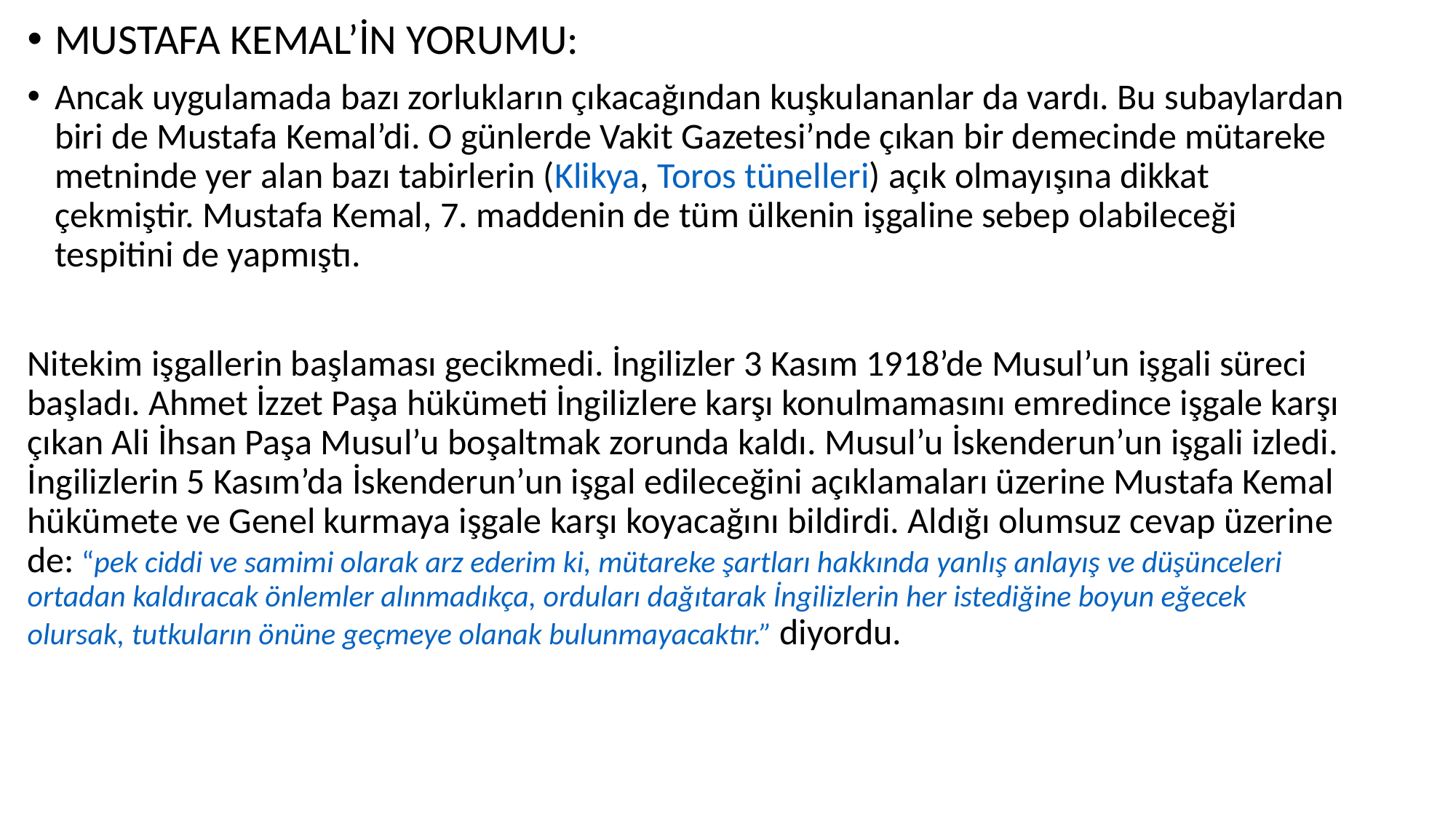

MUSTAFA KEMAL’İN YORUMU:
Ancak uygulamada bazı zorlukların çıkacağından kuşkulananlar da vardı. Bu subaylardan biri de Mustafa Kemal’di. O günlerde Vakit Gazetesi’nde çıkan bir demecinde mütareke metninde yer alan bazı tabirlerin (Klikya, Toros tünelleri) açık olmayışına dikkat çekmiştir. Mustafa Kemal, 7. maddenin de tüm ülkenin işgaline sebep olabileceği tespitini de yapmıştı.

Nitekim işgallerin başlaması gecikmedi. İngilizler 3 Kasım 1918’de Musul’un işgali süreci başladı. Ahmet İzzet Paşa hükümeti İngilizlere karşı konulmamasını emredince işgale karşı çıkan Ali İhsan Paşa Musul’u boşaltmak zorunda kaldı. Musul’u İskenderun’un işgali izledi. İngilizlerin 5 Kasım’da İskenderun’un işgal edileceğini açıklamaları üzerine Mustafa Kemal hükümete ve Genel kurmaya işgale karşı koyacağını bildirdi. Aldığı olumsuz cevap üzerine de: “pek ciddi ve samimi olarak arz ederim ki, mütareke şartları hakkında yanlış anlayış ve düşünceleri ortadan kaldıracak önlemler alınmadıkça, orduları dağıtarak İngilizlerin her istediğine boyun eğecek olursak, tutkuların önüne geçmeye olanak bulunmayacaktır.” diyordu.